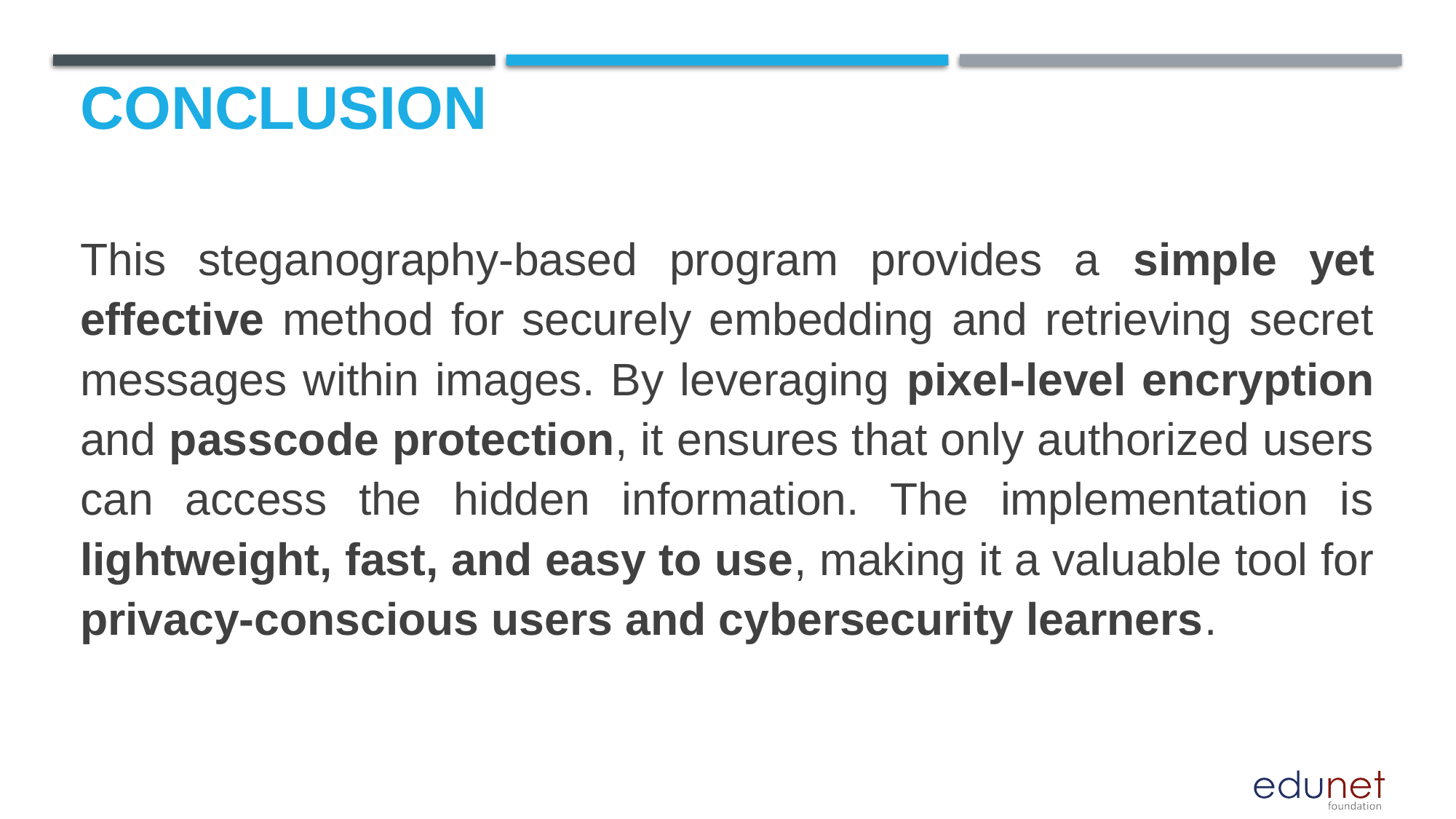

# Conclusion
This steganography-based program provides a simple yet effective method for securely embedding and retrieving secret messages within images. By leveraging pixel-level encryption and passcode protection, it ensures that only authorized users can access the hidden information. The implementation is lightweight, fast, and easy to use, making it a valuable tool for privacy-conscious users and cybersecurity learners.